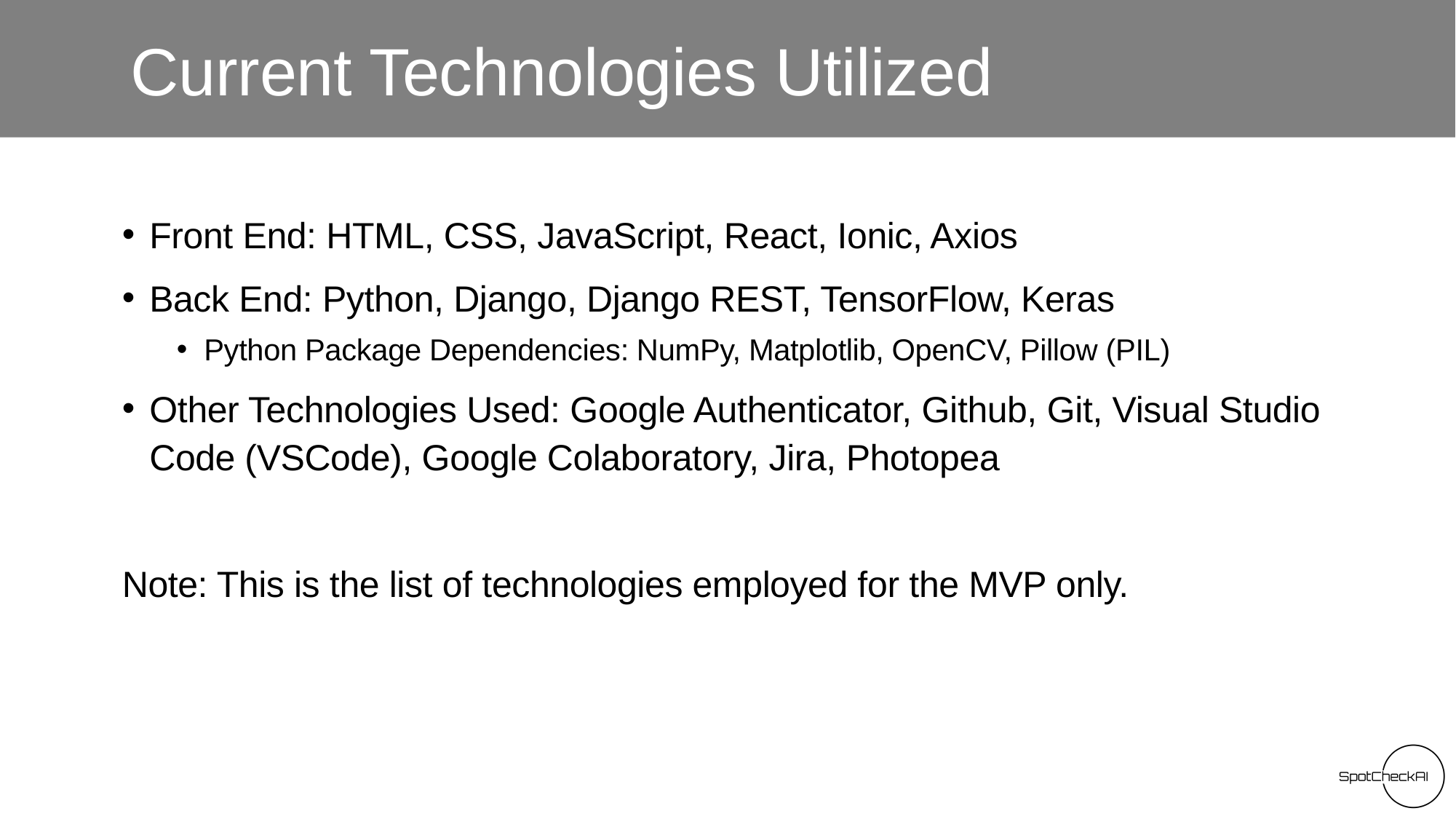

# Current Technologies Utilized
Front End: HTML, CSS, JavaScript, React, Ionic, Axios
Back End: Python, Django, Django REST, TensorFlow, Keras
Python Package Dependencies: NumPy, Matplotlib, OpenCV, Pillow (PIL)
Other Technologies Used: Google Authenticator, Github, Git, Visual Studio Code (VSCode), Google Colaboratory, Jira, Photopea

Note: This is the list of technologies employed for the MVP only.